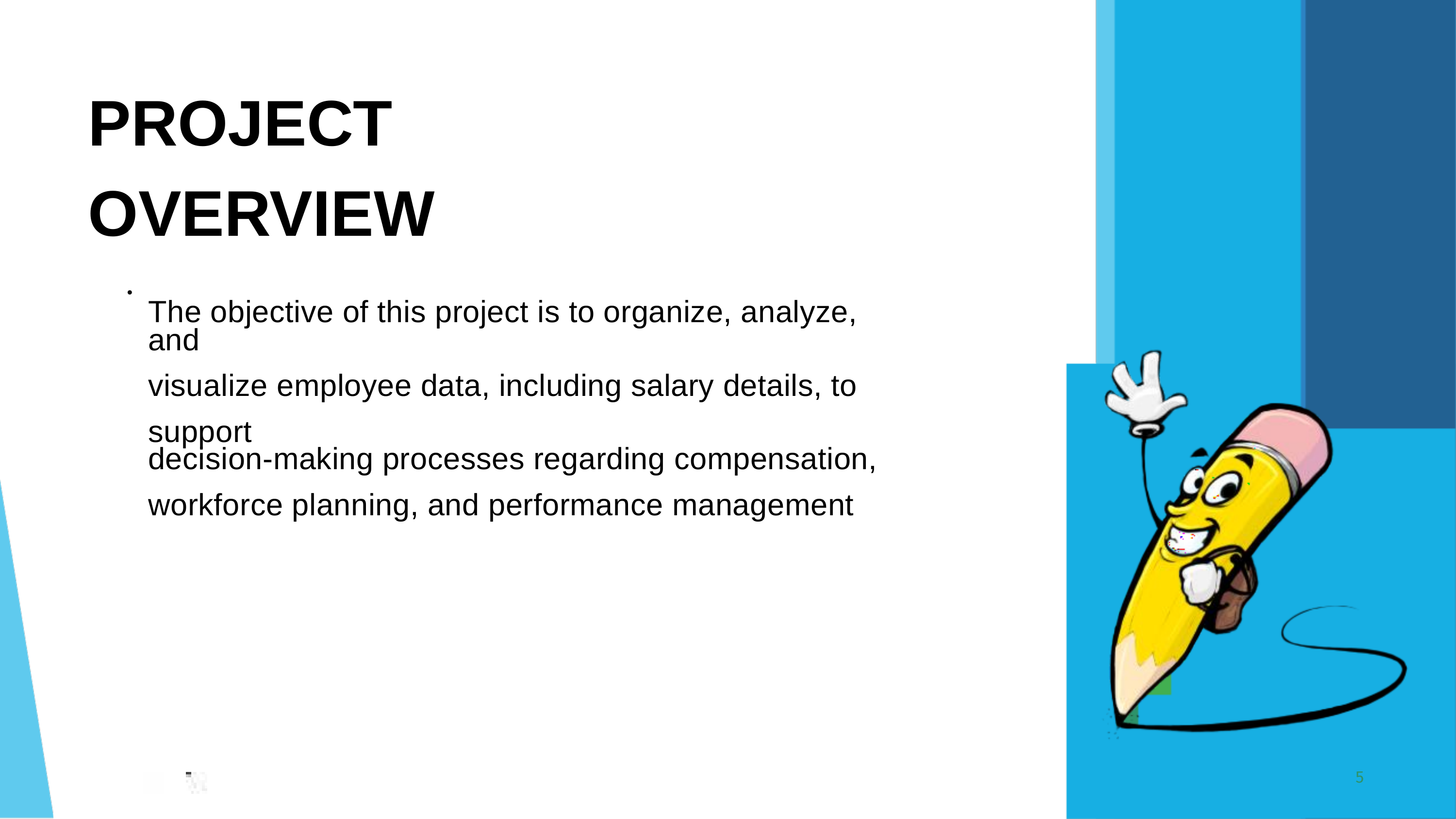

PROJECT OVERVIEW
.
The objective of this project is to organize, analyze, and
visualize employee data, including salary details, to support
decision-making processes regarding compensation,
workforce planning, and performance management

5